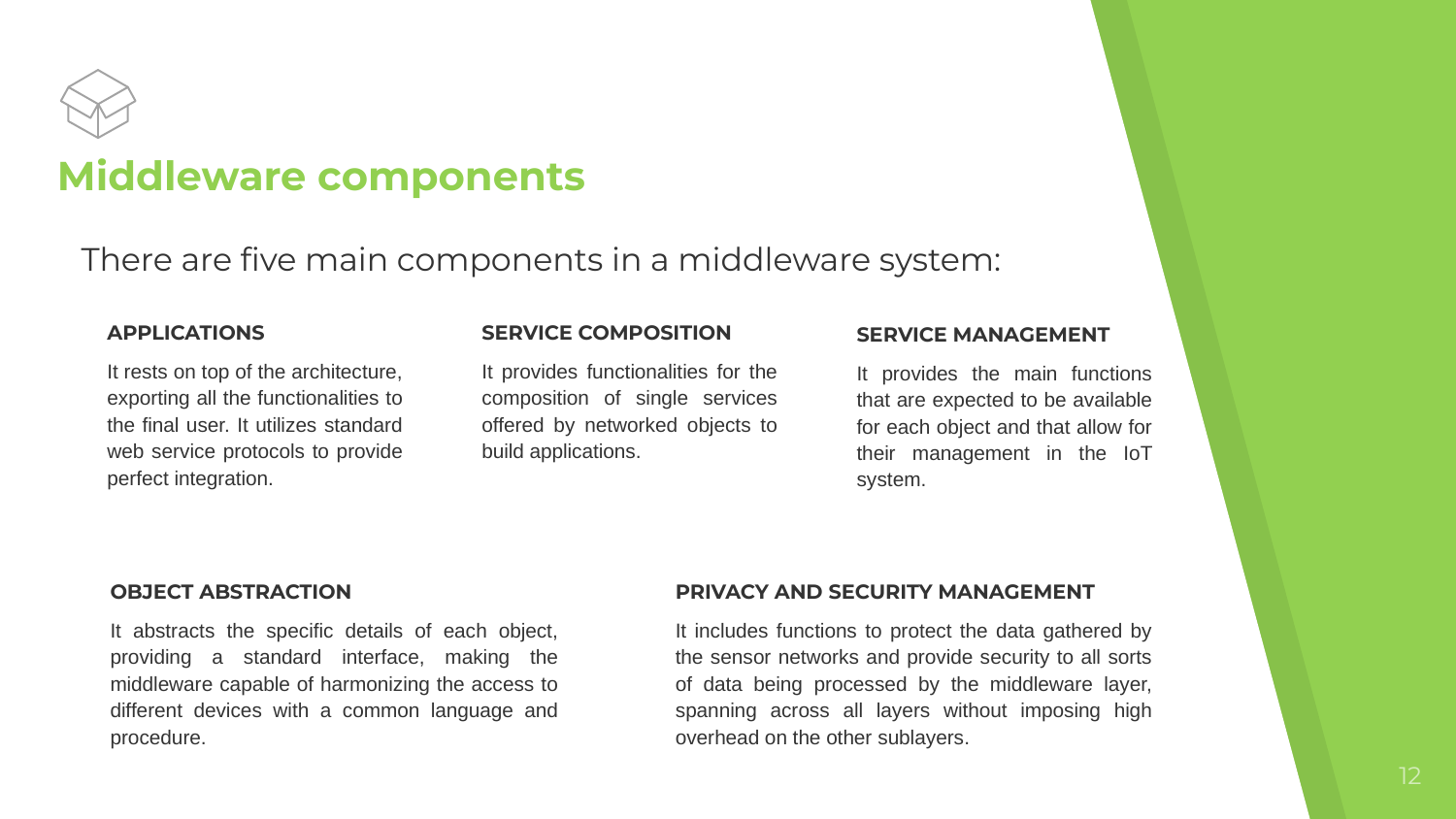

# Middleware components
There are five main components in a middleware system:
APPLICATIONS
It rests on top of the architecture, exporting all the functionalities to the final user. It utilizes standard web service protocols to provide perfect integration.
SERVICE COMPOSITION
It provides functionalities for the composition of single services offered by networked objects to build applications.
SERVICE MANAGEMENT
It provides the main functions that are expected to be available for each object and that allow for their management in the IoT system.

OBJECT ABSTRACTION
It abstracts the specific details of each object, providing a standard interface, making the middleware capable of harmonizing the access to different devices with a common language and procedure.
PRIVACY AND SECURITY MANAGEMENT
It includes functions to protect the data gathered by the sensor networks and provide security to all sorts of data being processed by the middleware layer, spanning across all layers without imposing high overhead on the other sublayers.
12